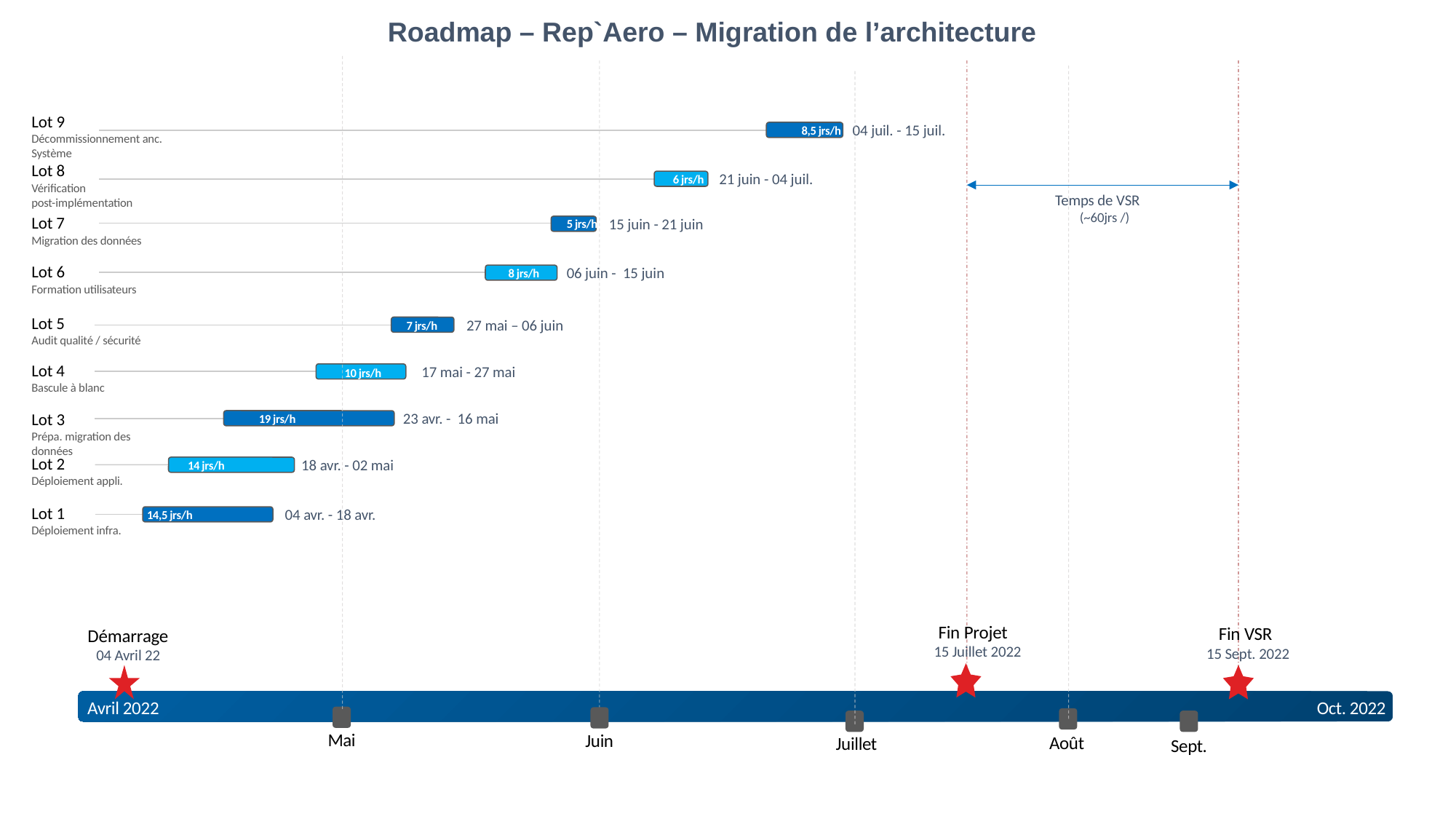

Roadmap – Rep`Aero – Migration de l’architecture
150h
150h
Lot 9
Décommissionnement anc.
Système
8,5 jrs/h
04 juil. - 15 juil.

70h
Lot 8
Vérification
post-implémentation
6 jrs/h
21 juin - 04 juil.

    Temps de VSR
(~60jrs /)
Lot 7
Migration des données
5 jrs/h
15 juin - 21 juin

Lot 6
Formation utilisateurs
8 jrs/h
06 juin -  15 juin

Lot 5
Audit qualité / sécurité
7 jrs/h
27 mai – 06 juin

Lot 4
Bascule à blanc
10 jrs/h
17 mai - 27 mai

Lot 3
Prépa. migration des
données
19 jrs/h
23 avr. -  16 mai

Lot 2
Déploiement appli.
14 jrs/h
18 avr. - 02 mai

Lot 1
Déploiement infra.
14,5 jrs/h
04 avr. - 18 avr.

Fin Projet
Fin VSR
Démarrage
 15 Juillet 2022
 15 Sept. 2022
04 Avril 22

Oct. 2022
Avril 2022

Mai
Juin
Août
Juillet
Sept.